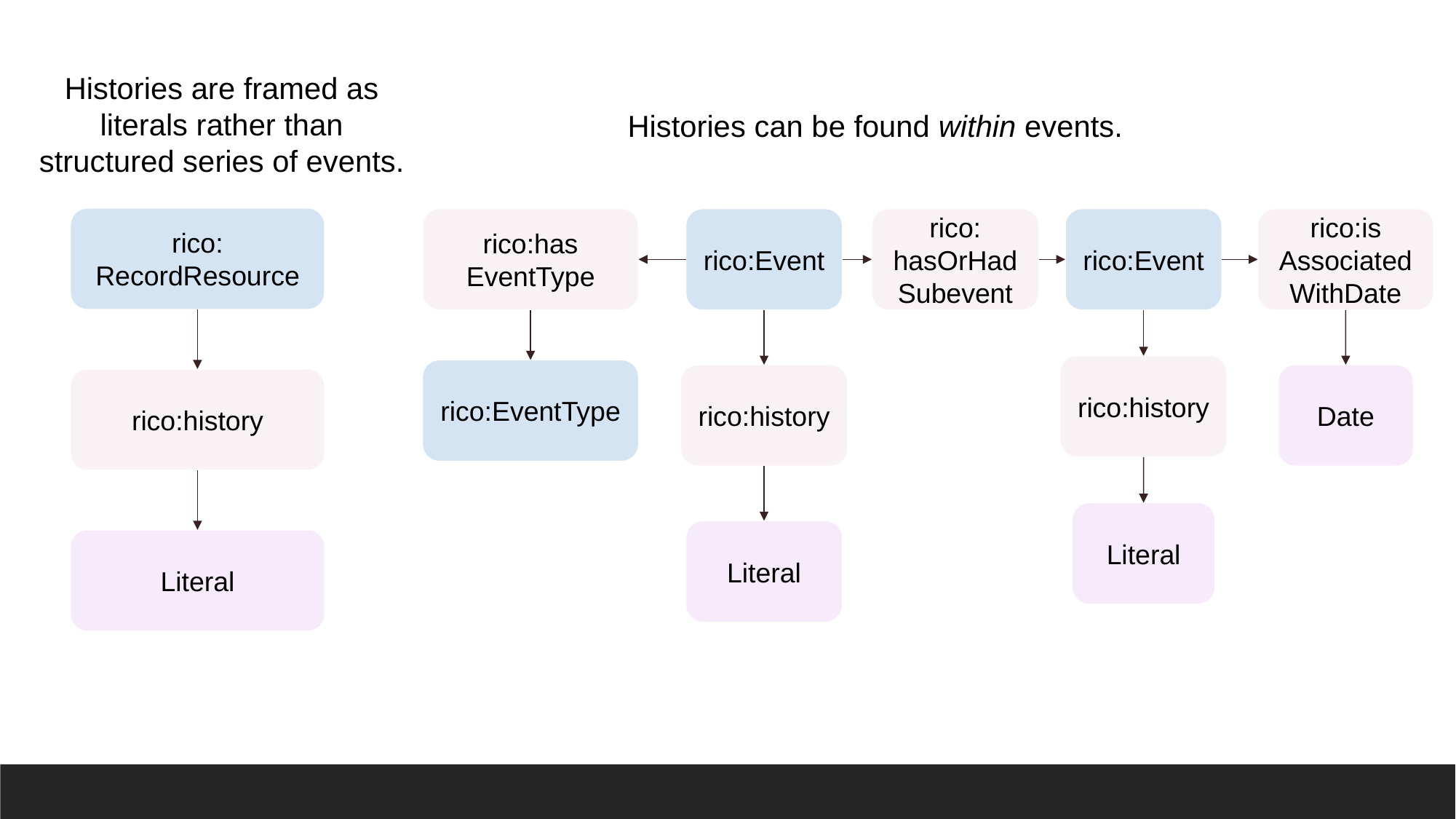

Histories are framed as literals rather than structured series of events.

Histories can be found within events.
rico:
RecordResource
rico:has
EventType
rico:Event
rico:
hasOrHad
Subevent
rico:Event
rico:is
AssociatedWithDate
rico:history
rico:EventType
rico:history
Date
rico:history
Literal
Literal
Literal